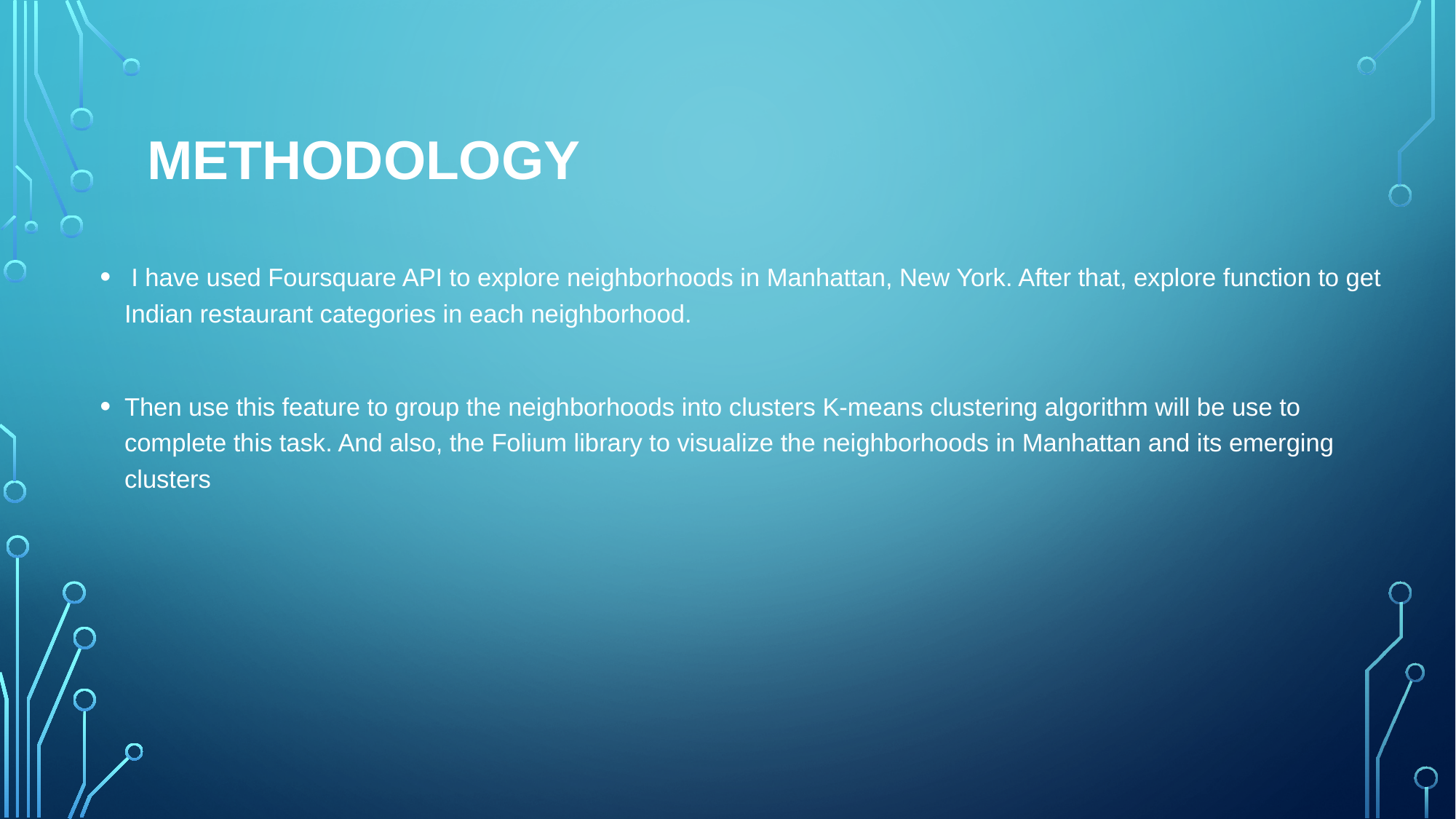

# Methodology
 I have used Foursquare API to explore neighborhoods in Manhattan, New York. After that, explore function to get Indian restaurant categories in each neighborhood.

Then use this feature to group the neighborhoods into clusters K-means clustering algorithm will be use to complete this task. And also, the Folium library to visualize the neighborhoods in Manhattan and its emerging clusters